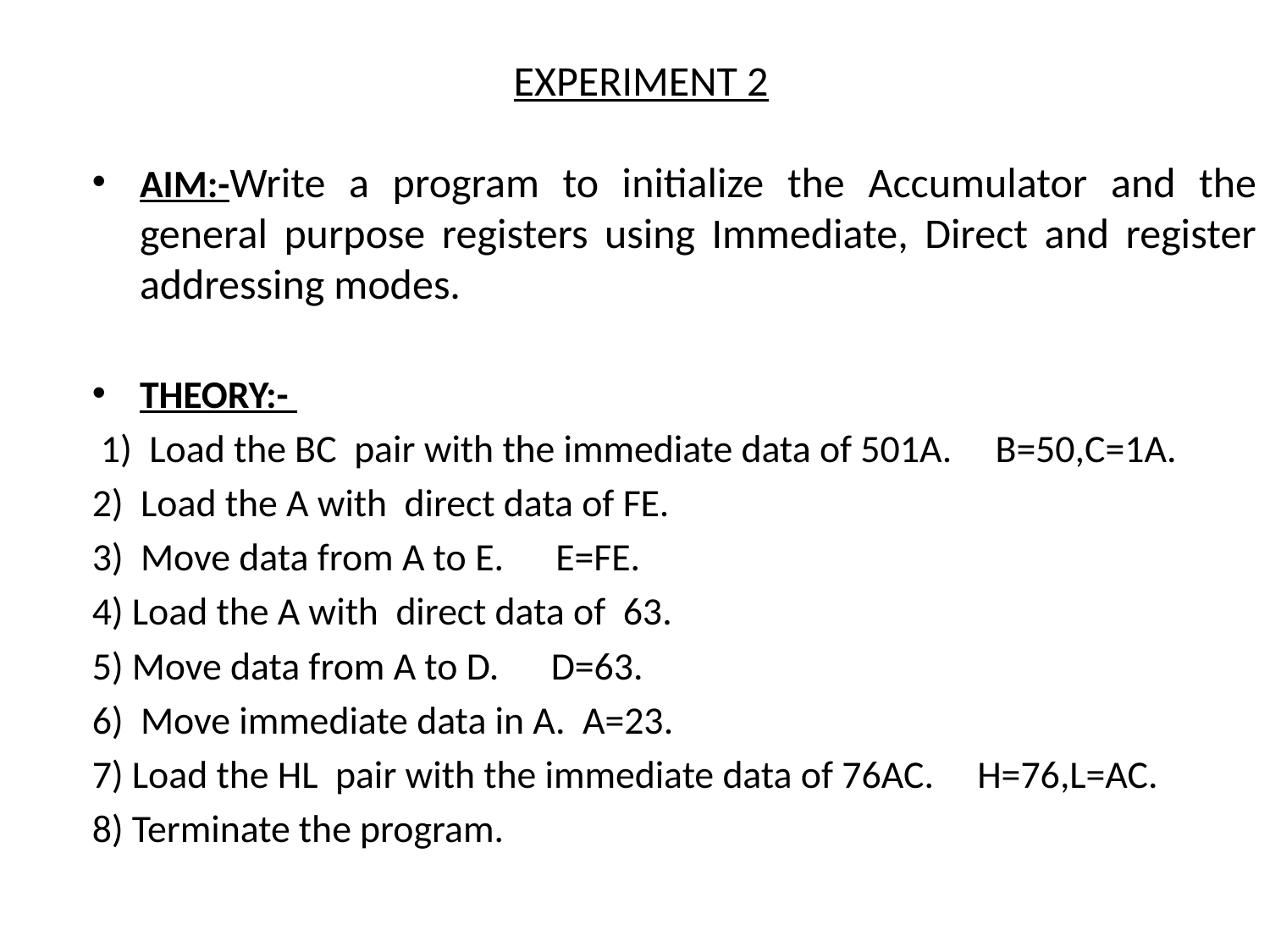

# EXPERIMENT 2
AIM:-Write a program to initialize the Accumulator and the general purpose registers using Immediate, Direct and register addressing modes.

THEORY:-
 1)  Load the BC  pair with the immediate data of 501A.     B=50,C=1A.
2)  Load the A with  direct data of FE.
3)  Move data from A to E.      E=FE.
4) Load the A with  direct data of  63.
5) Move data from A to D.      D=63.
6)  Move immediate data in A.  A=23.
7) Load the HL  pair with the immediate data of 76AC.     H=76,L=AC.
8) Terminate the program.